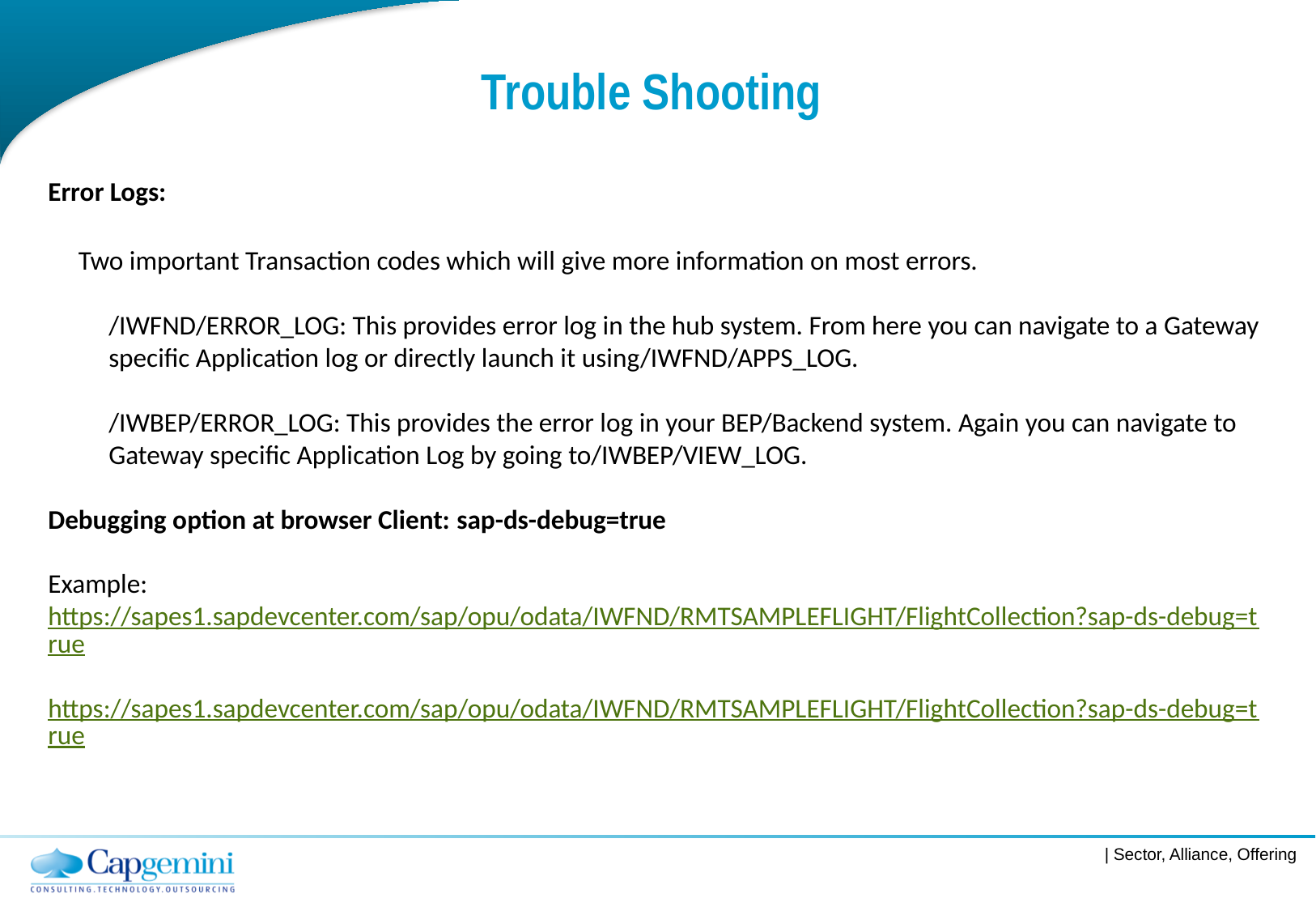

# Trouble Shooting
Error Logs:

     Two important Transaction codes which will give more information on most errors.

/IWFND/ERROR_LOG: This provides error log in the hub system. From here you can navigate to a Gateway specific Application log or directly launch it using/IWFND/APPS_LOG.

/IWBEP/ERROR_LOG: This provides the error log in your BEP/Backend system. Again you can navigate to Gateway specific Application Log by going to/IWBEP/VIEW_LOG.

Debugging option at browser Client: sap-ds-debug=true

Example:
https://sapes1.sapdevcenter.com/sap/opu/odata/IWFND/RMTSAMPLEFLIGHT/FlightCollection?sap-ds-debug=true

https://sapes1.sapdevcenter.com/sap/opu/odata/IWFND/RMTSAMPLEFLIGHT/FlightCollection?sap-ds-debug=true